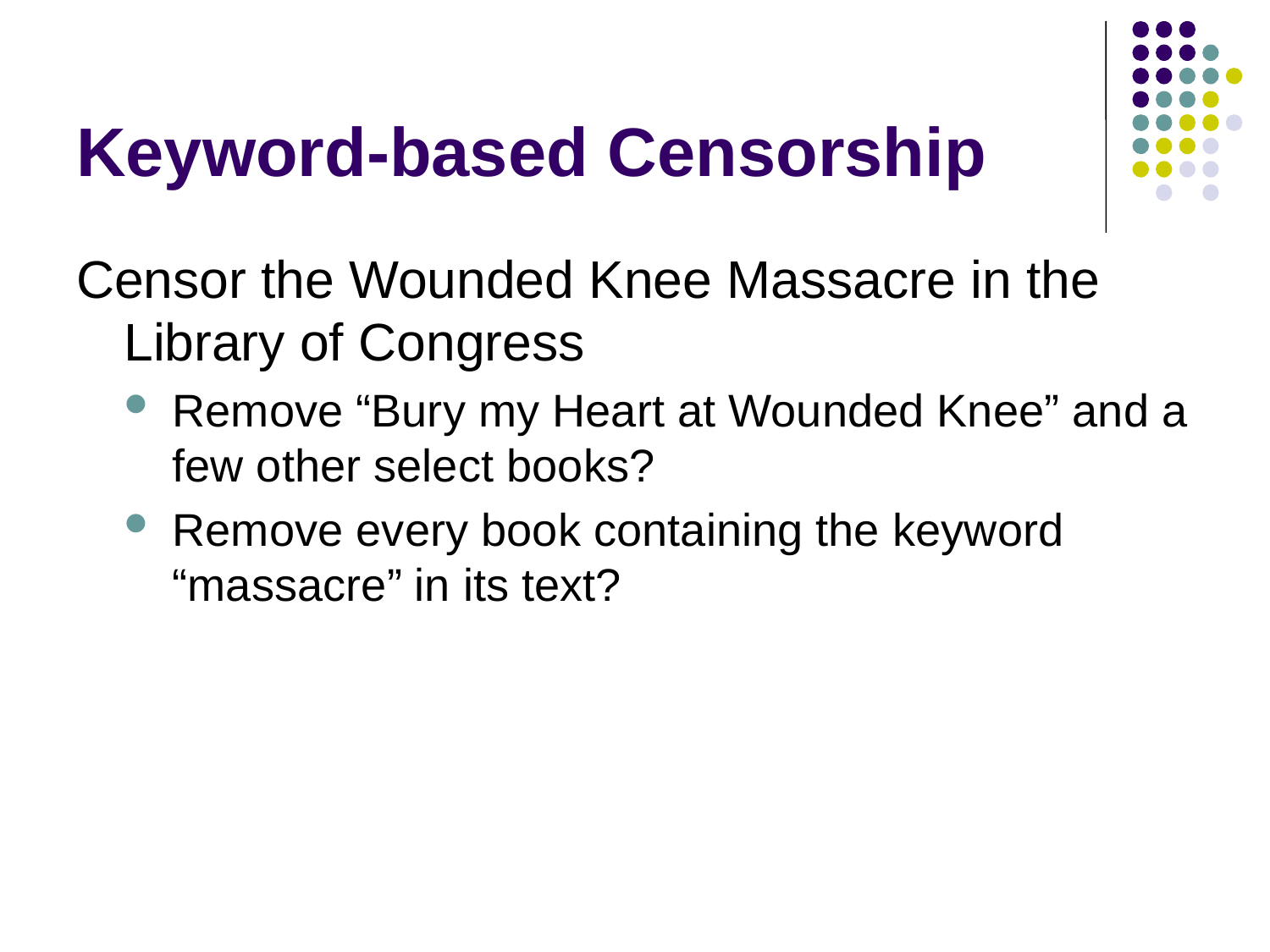

# Keyword-based Censorship
Censor the Wounded Knee Massacre in the Library of Congress
Remove “Bury my Heart at Wounded Knee” and a few other select books?
Remove every book containing the keyword “massacre” in its text?